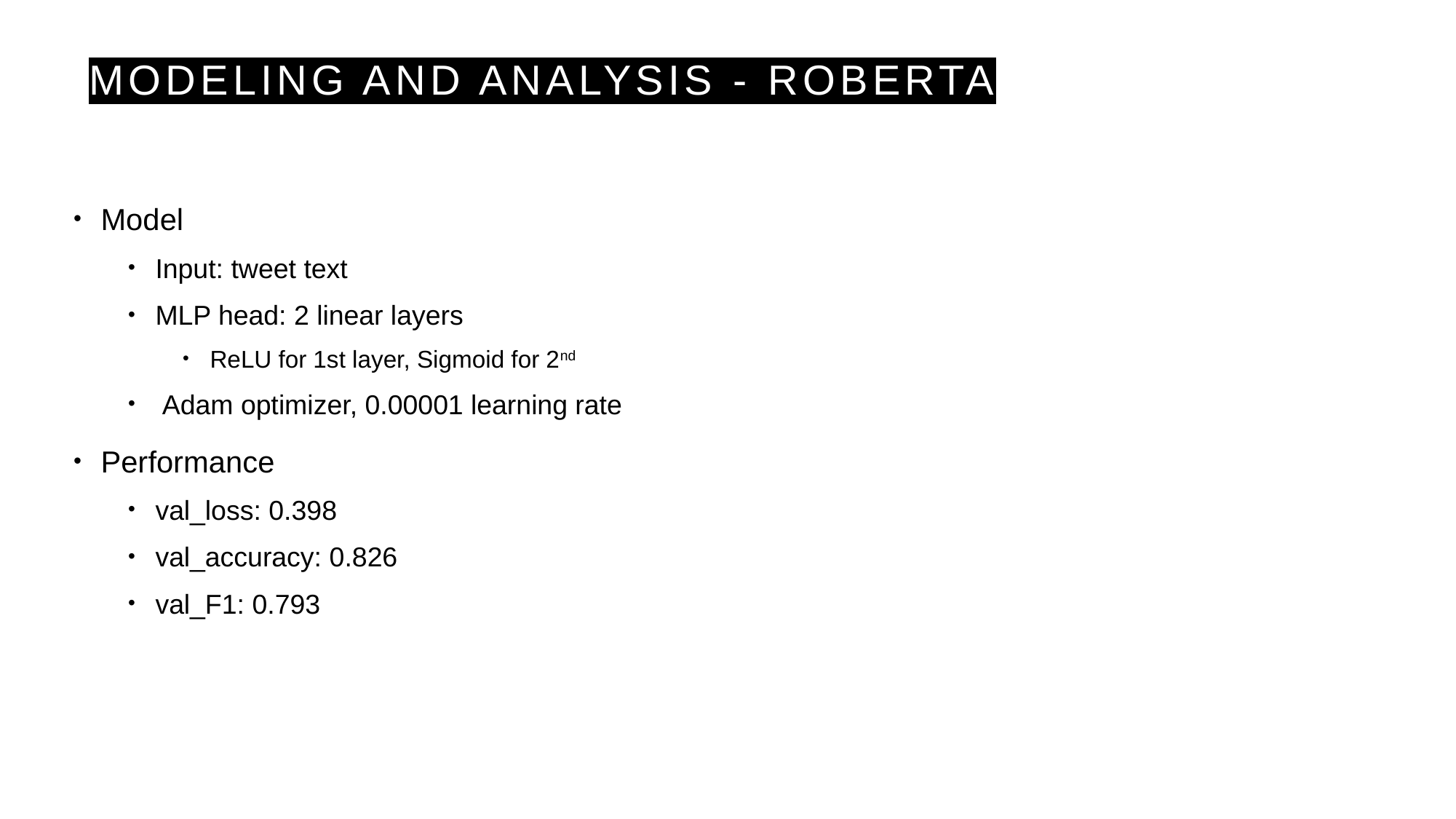

# Modeling and Analysis - Roberta

Model
Input: tweet text
MLP head: 2 linear layers
ReLU for 1st layer, Sigmoid for 2nd
Adam optimizer, 0.00001 learning rate
Performance
val_loss: 0.398
val_accuracy: 0.826
val_F1: 0.793